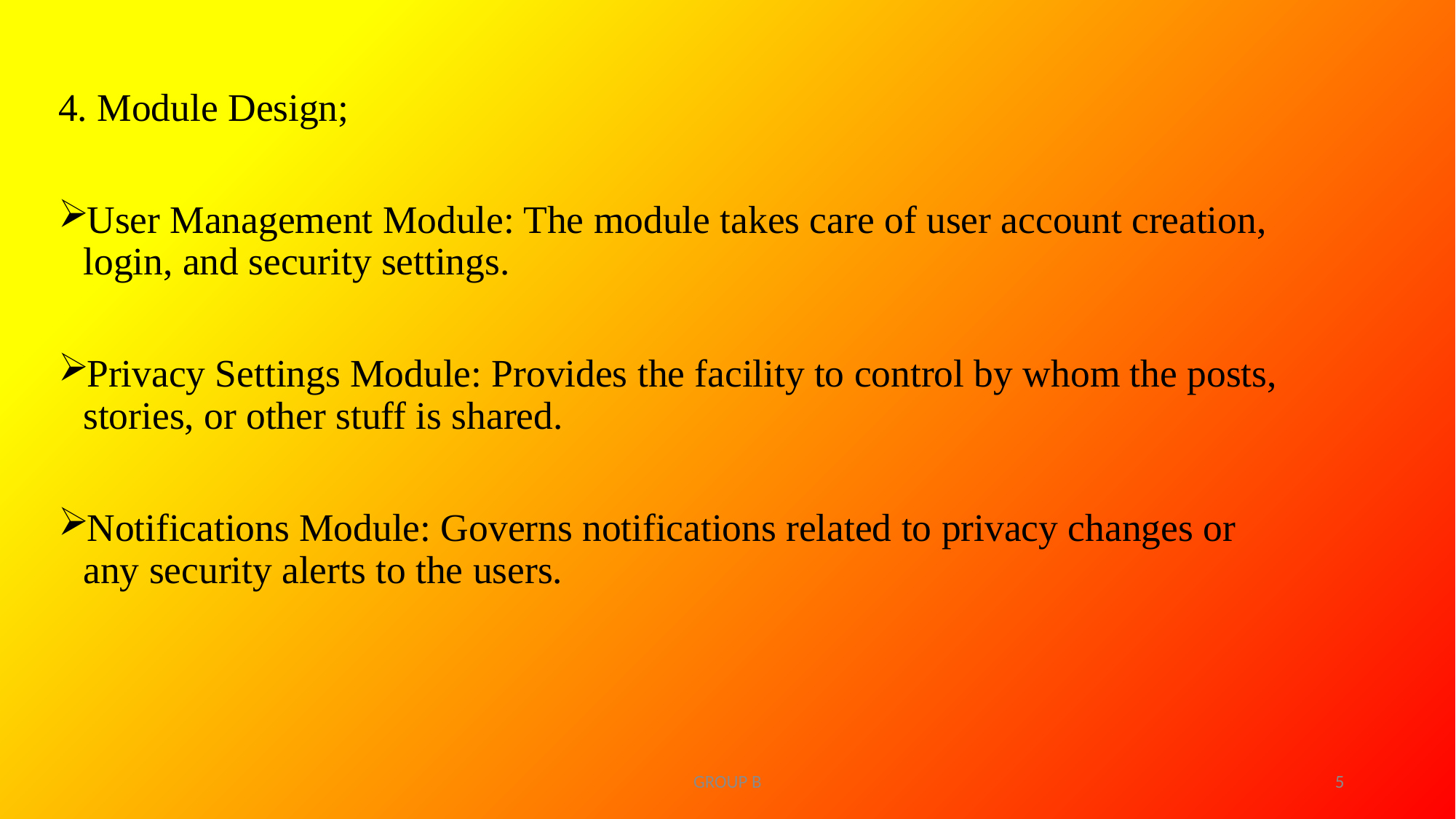

4. Module Design;

User Management Module: The module takes care of user account creation, login, and security settings.

Privacy Settings Module: Provides the facility to control by whom the posts, stories, or other stuff is shared.

Notifications Module: Governs notifications related to privacy changes or any security alerts to the users.

GROUP B
5